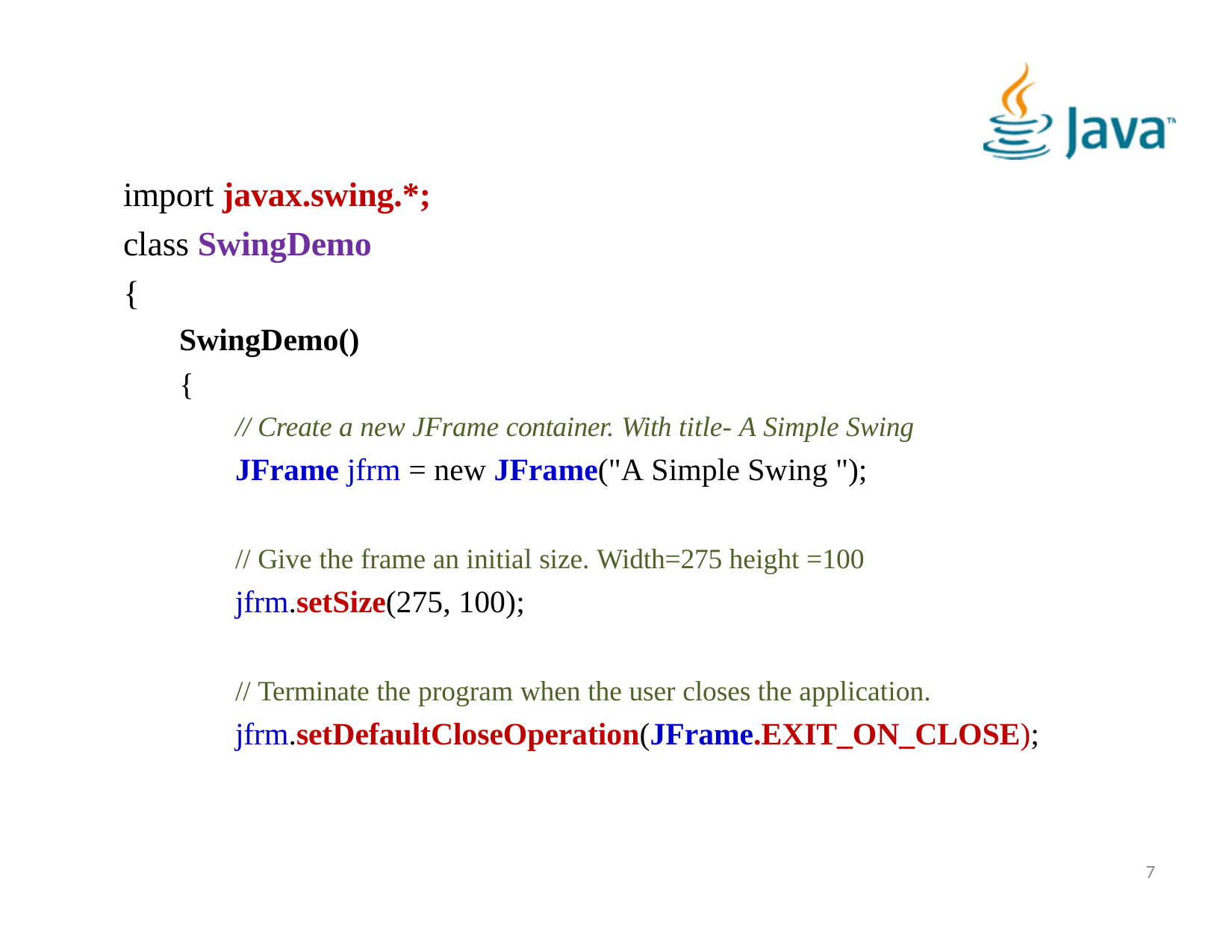

# import javax.swing.*;
class SwingDemo
{
SwingDemo()
{
// Create a new JFrame container. With title- A Simple Swing
JFrame jfrm = new JFrame("A Simple Swing ");

// Give the frame an initial size. Width=275 height =100
jfrm.setSize(275, 100);

// Terminate the program when the user closes the application.
jfrm.setDefaultCloseOperation(JFrame.EXIT_ON_CLOSE);

7